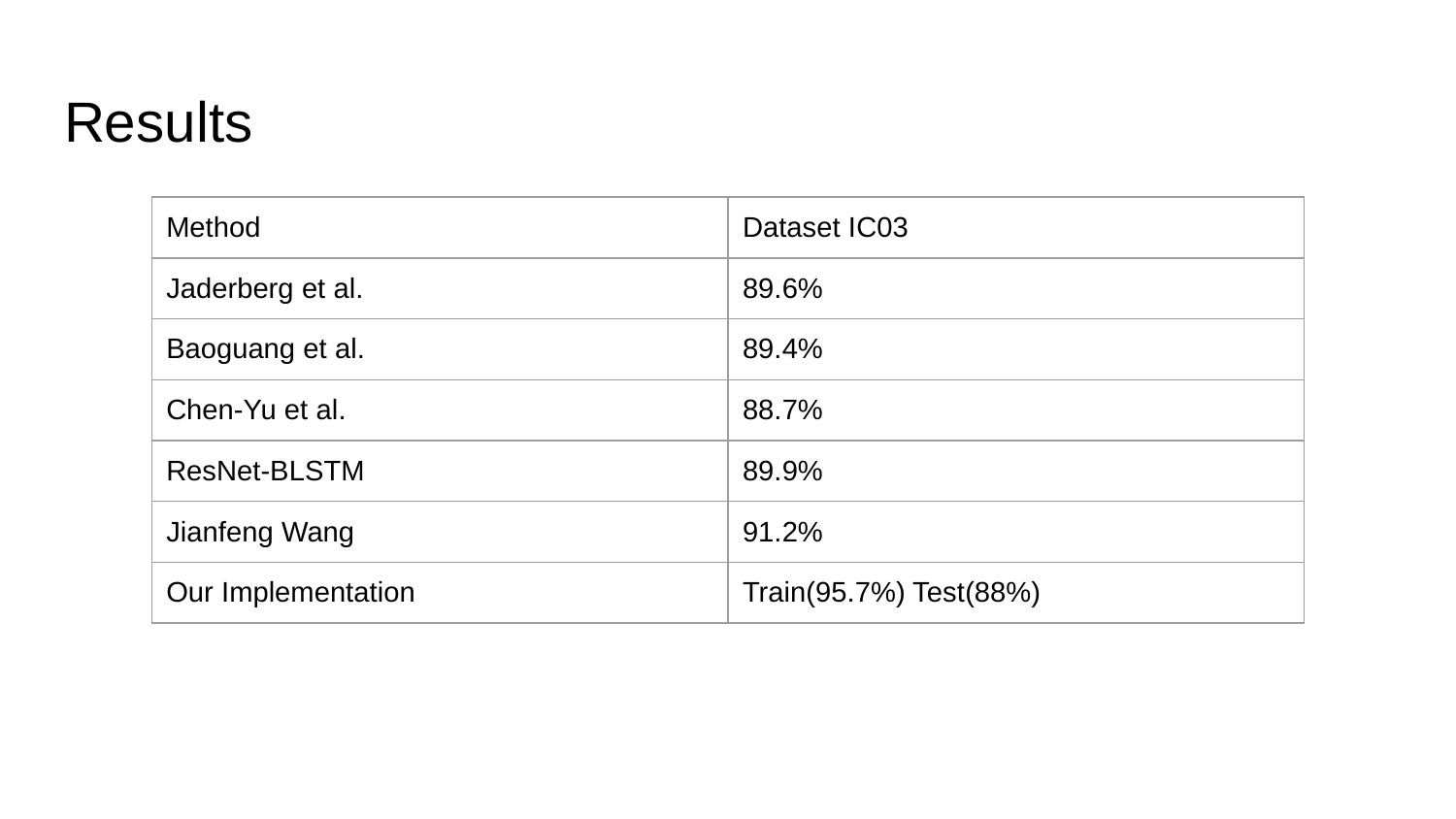

# Results
| Method | Dataset IC03 |
| --- | --- |
| Jaderberg et al. | 89.6% |
| Baoguang et al. | 89.4% |
| Chen-Yu et al. | 88.7% |
| ResNet-BLSTM | 89.9% |
| Jianfeng Wang | 91.2% |
| Our Implementation | Train(95.7%) Test(88%) |